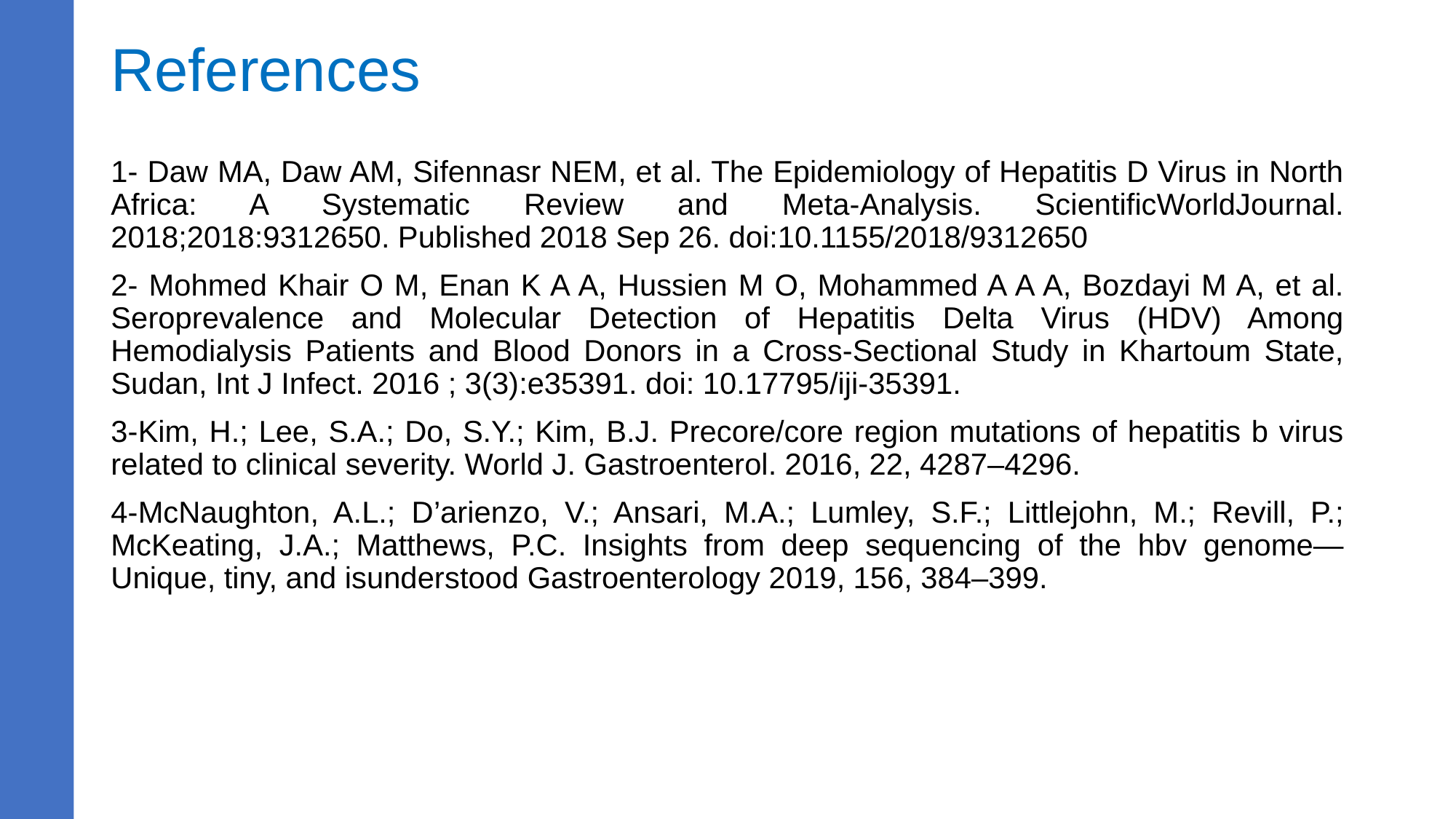

# References
1- Daw MA, Daw AM, Sifennasr NEM, et al. The Epidemiology of Hepatitis D Virus in North Africa: A Systematic Review and Meta-Analysis. ScientificWorldJournal. 2018;2018:9312650. Published 2018 Sep 26. doi:10.1155/2018/9312650
2- Mohmed Khair O M, Enan K A A, Hussien M O, Mohammed A A A, Bozdayi M A, et al. Seroprevalence and Molecular Detection of Hepatitis Delta Virus (HDV) Among Hemodialysis Patients and Blood Donors in a Cross-Sectional Study in Khartoum State, Sudan, Int J Infect. 2016 ; 3(3):e35391. doi: 10.17795/iji-35391.
3-Kim, H.; Lee, S.A.; Do, S.Y.; Kim, B.J. Precore/core region mutations of hepatitis b virus related to clinical severity. World J. Gastroenterol. 2016, 22, 4287–4296.
4-McNaughton, A.L.; D’arienzo, V.; Ansari, M.A.; Lumley, S.F.; Littlejohn, M.; Revill, P.; McKeating, J.A.; Matthews, P.C. Insights from deep sequencing of the hbv genome—Unique, tiny, and isunderstood Gastroenterology 2019, 156, 384–399.